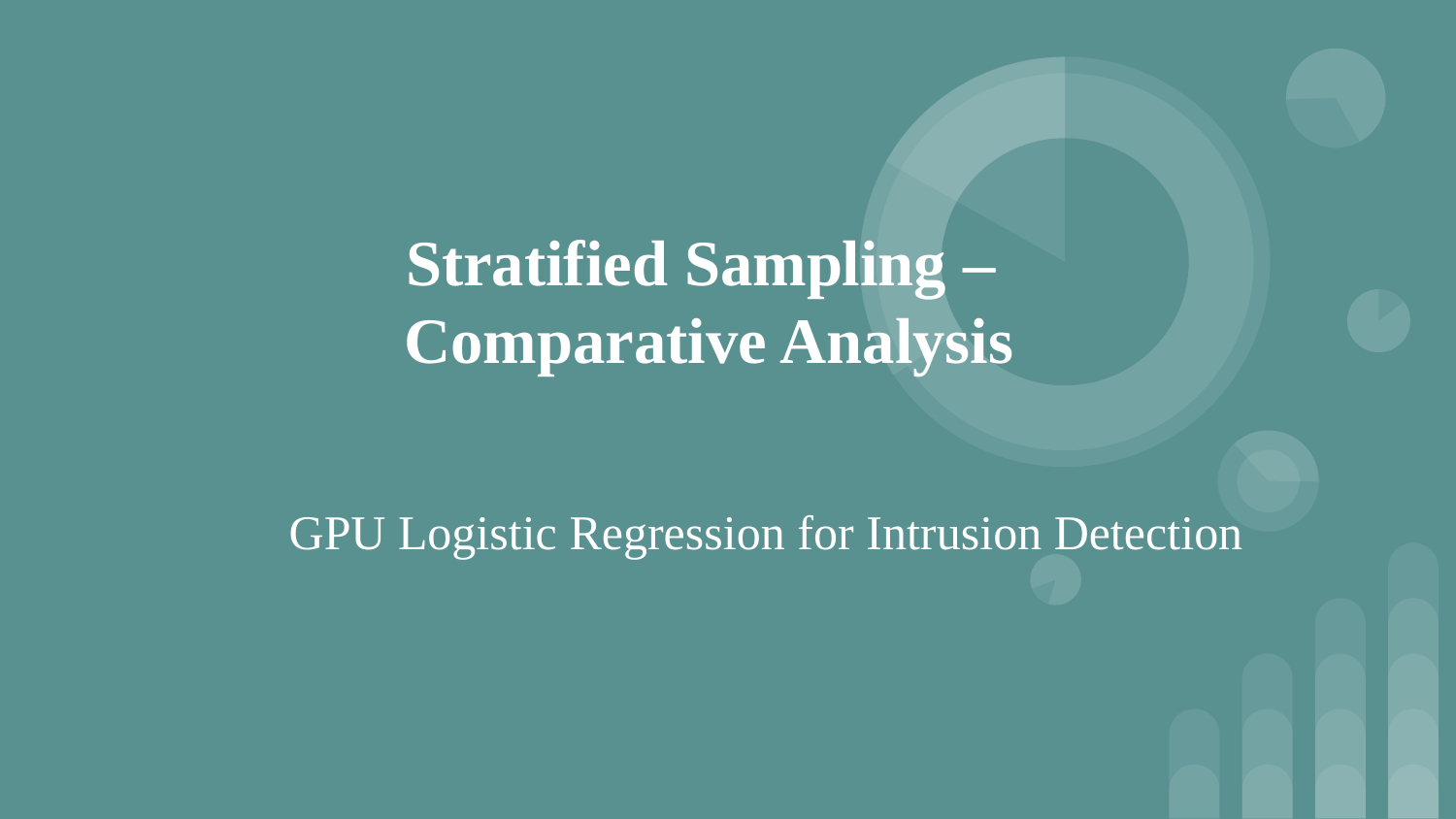

# Stratified Sampling – Comparative Analysis
GPU Logistic Regression for Intrusion Detection